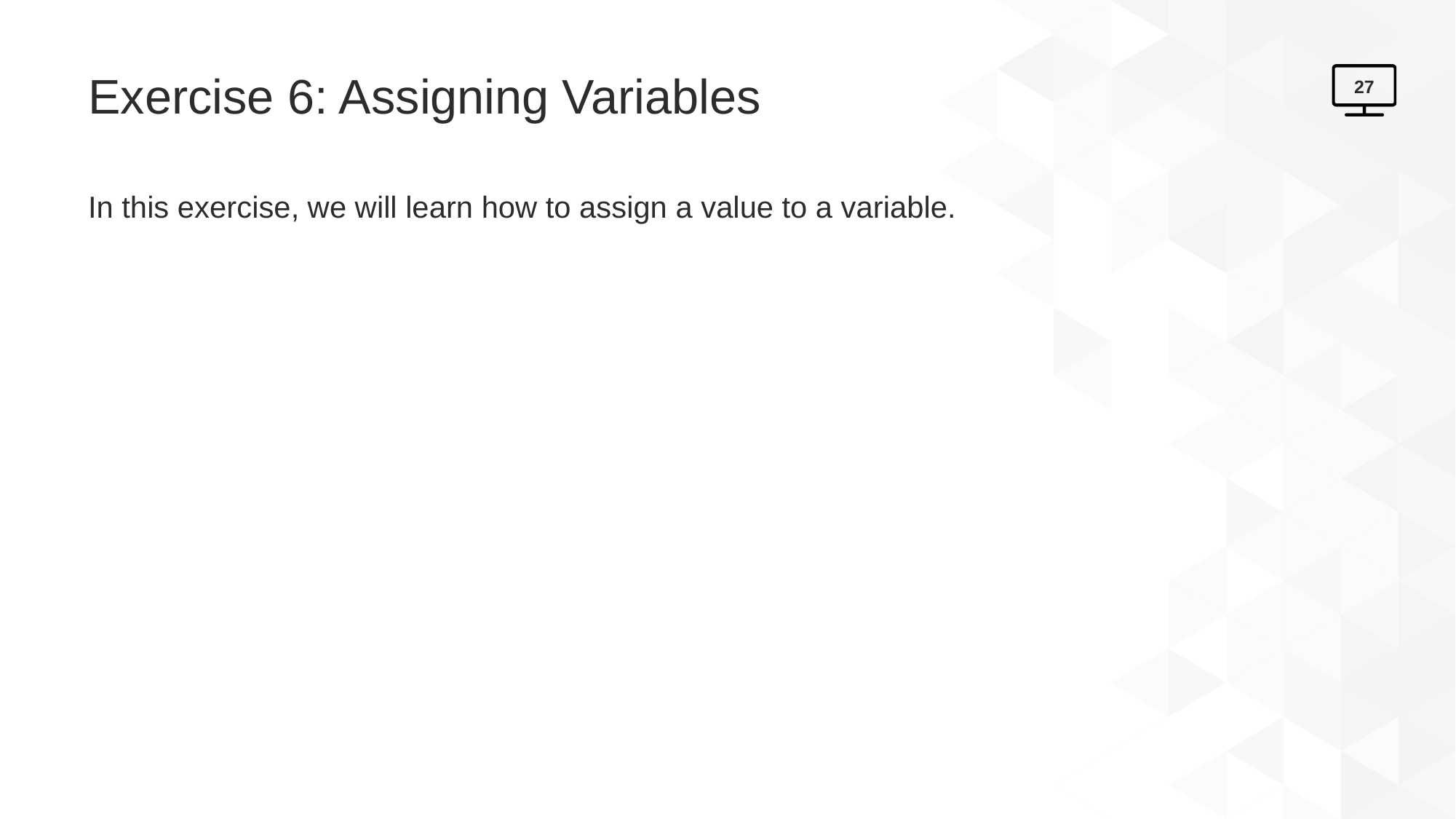

# Exercise 6: Assigning Variables
27
In this exercise, we will learn how to assign a value to a variable.